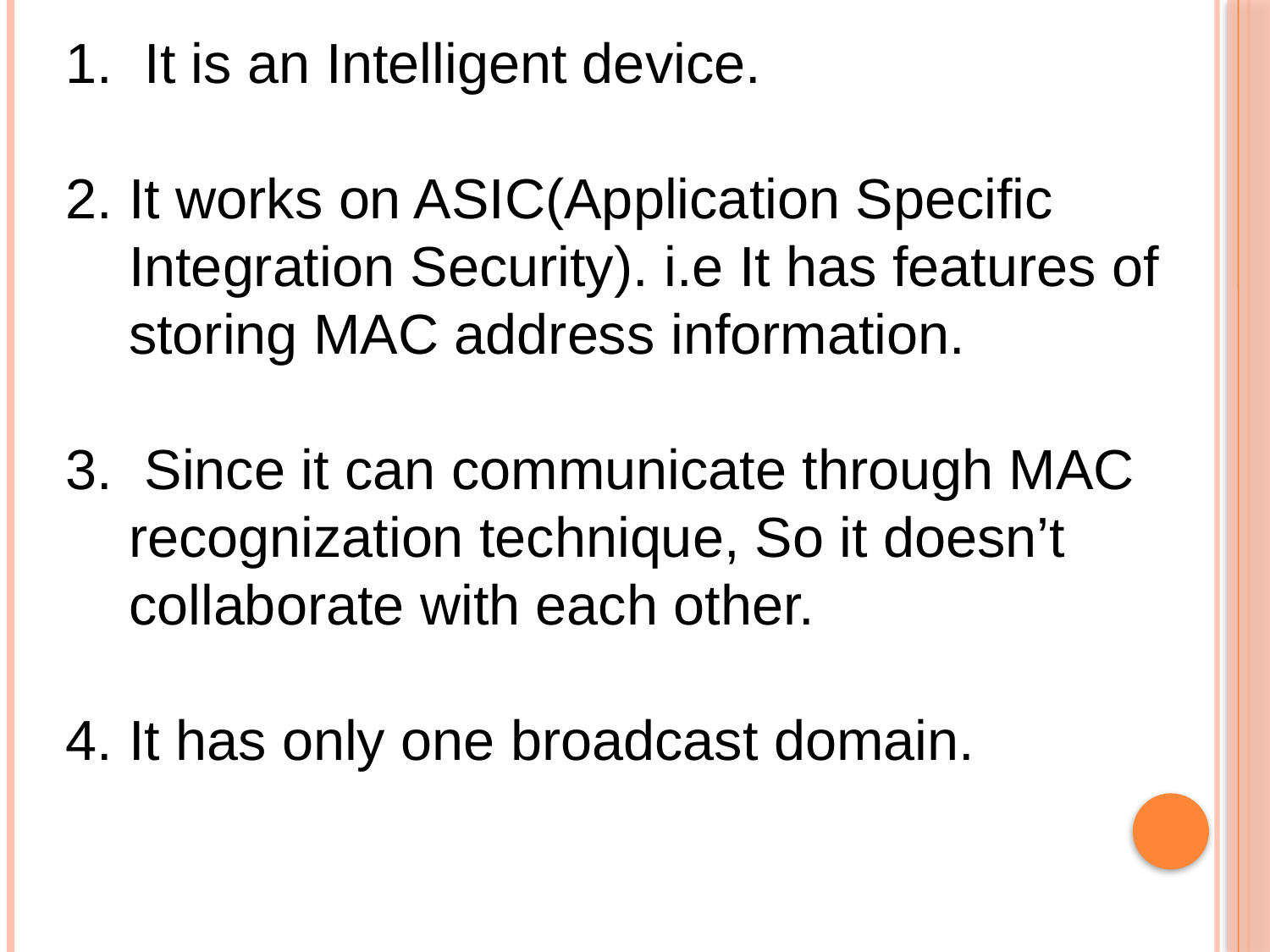

It is an Intelligent device.

It works on ASIC(Application Specific Integration Security). i.e It has features of storing MAC address information.

 Since it can communicate through MAC recognization technique, So it doesn’t collaborate with each other.

It has only one broadcast domain.